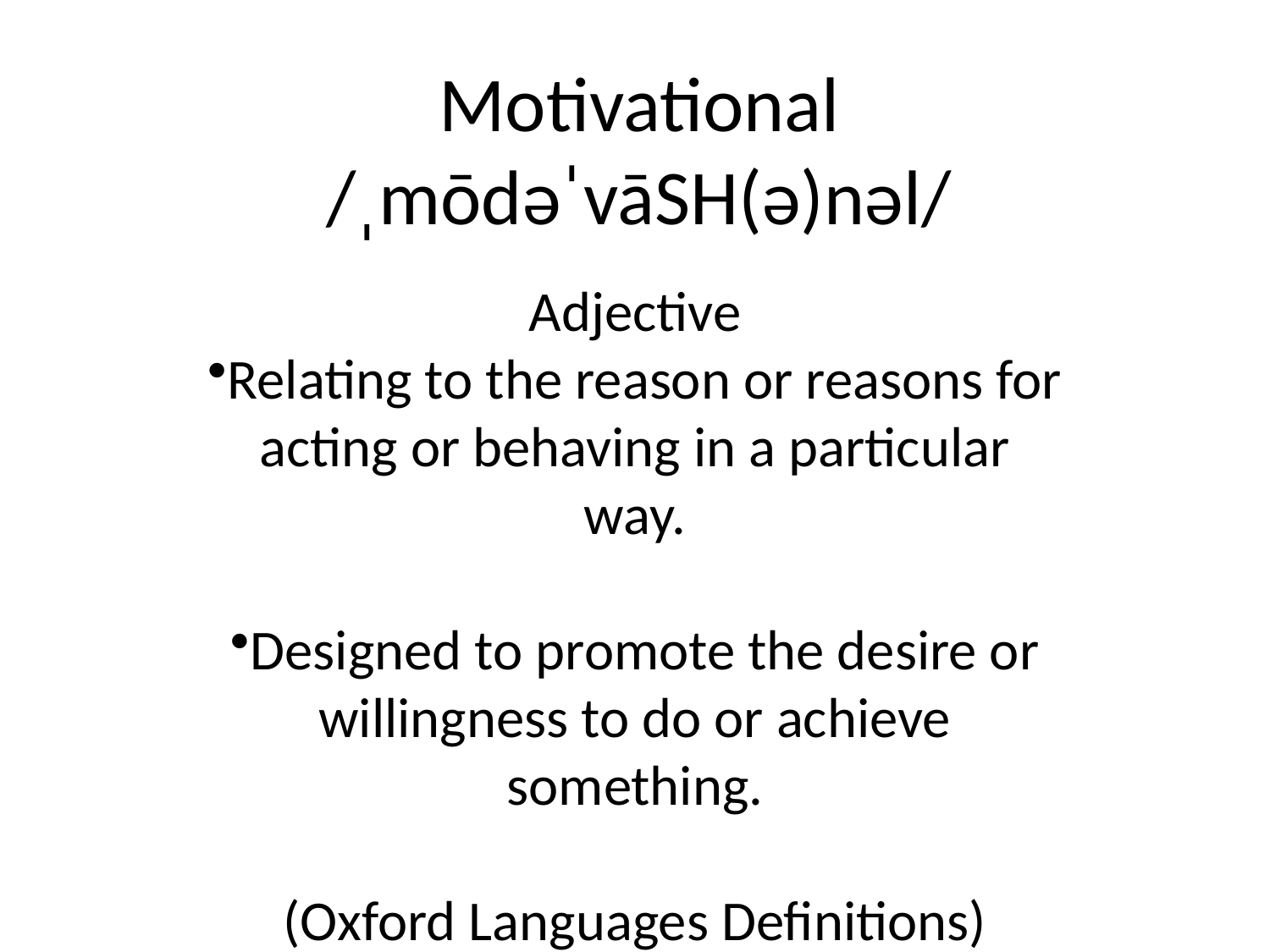

# Motivational
/ˌmōdəˈvāSH(ə)nəl/
Adjective
Relating to the reason or reasons for acting or behaving in a particular way.

Designed to promote the desire or willingness to do or achieve something.

(Oxford Languages Definitions)